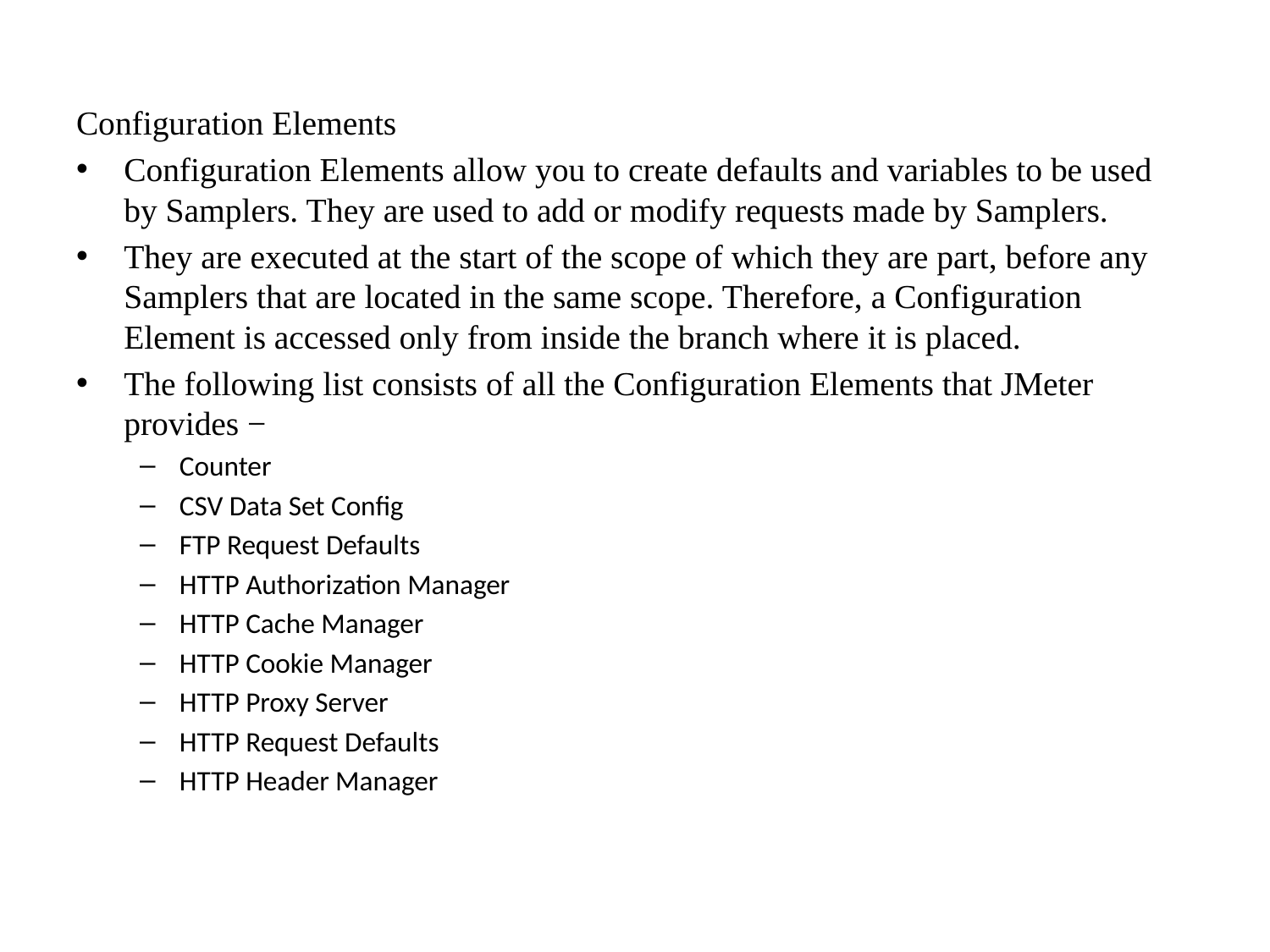

Configuration Elements
Configuration Elements allow you to create defaults and variables to be used by Samplers. They are used to add or modify requests made by Samplers.
They are executed at the start of the scope of which they are part, before any Samplers that are located in the same scope. Therefore, a Configuration Element is accessed only from inside the branch where it is placed.
The following list consists of all the Configuration Elements that JMeter provides −
Counter
CSV Data Set Config
FTP Request Defaults
HTTP Authorization Manager
HTTP Cache Manager
HTTP Cookie Manager
HTTP Proxy Server
HTTP Request Defaults
HTTP Header Manager